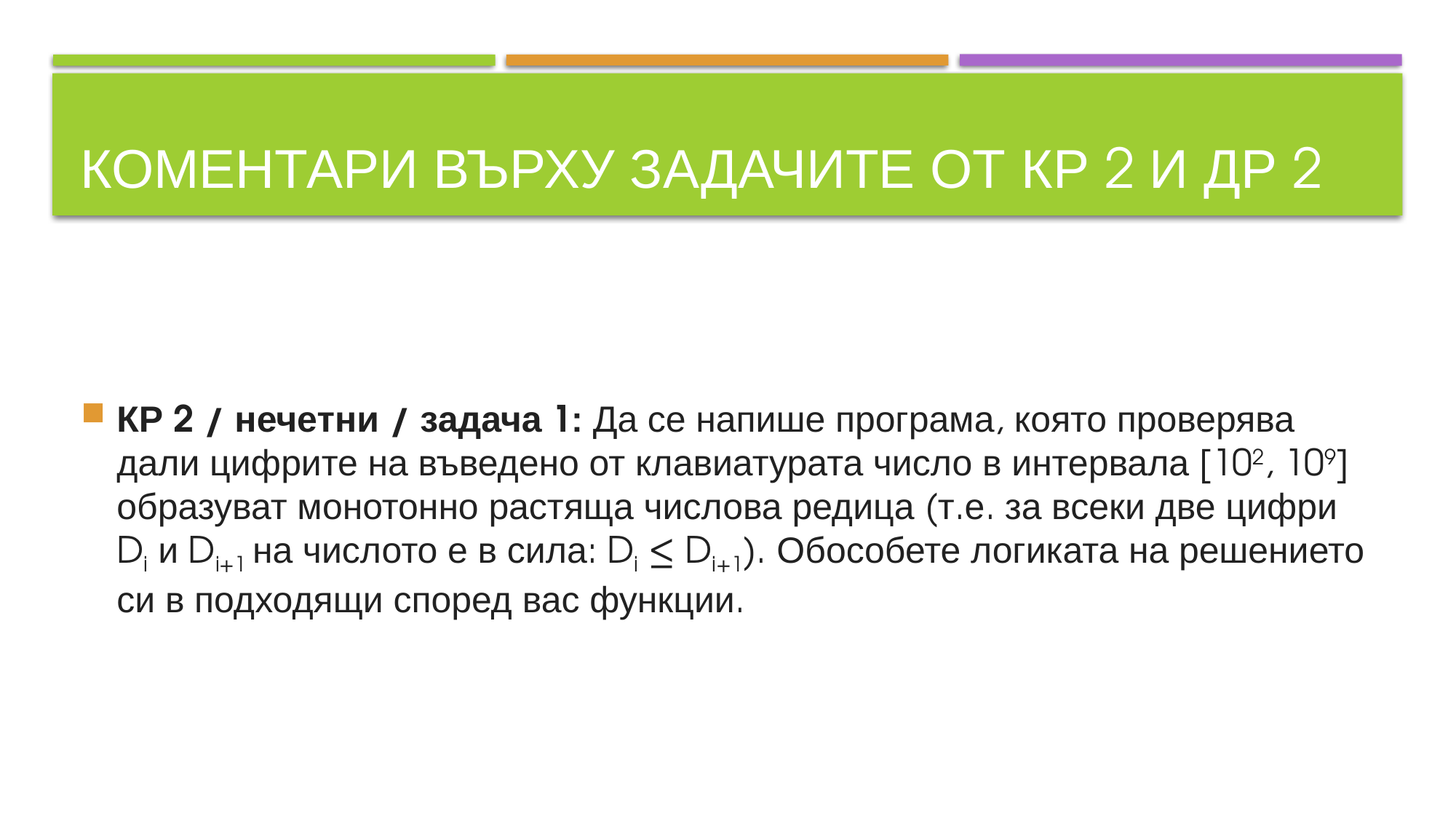

# Коментари върху задачите от КР 2 и ДР 2
КР 2 / нечетни / задача 1: Да се напише програма, която проверява дали цифрите на въведено от клавиатурата число в интервала [102, 109] образуват монотонно растяща числова редица (т.е. за всеки две цифри Di и Di+1 на числото е в сила: Di ≤ Di+1). Обособете логиката на решението си в подходящи според вас функции.